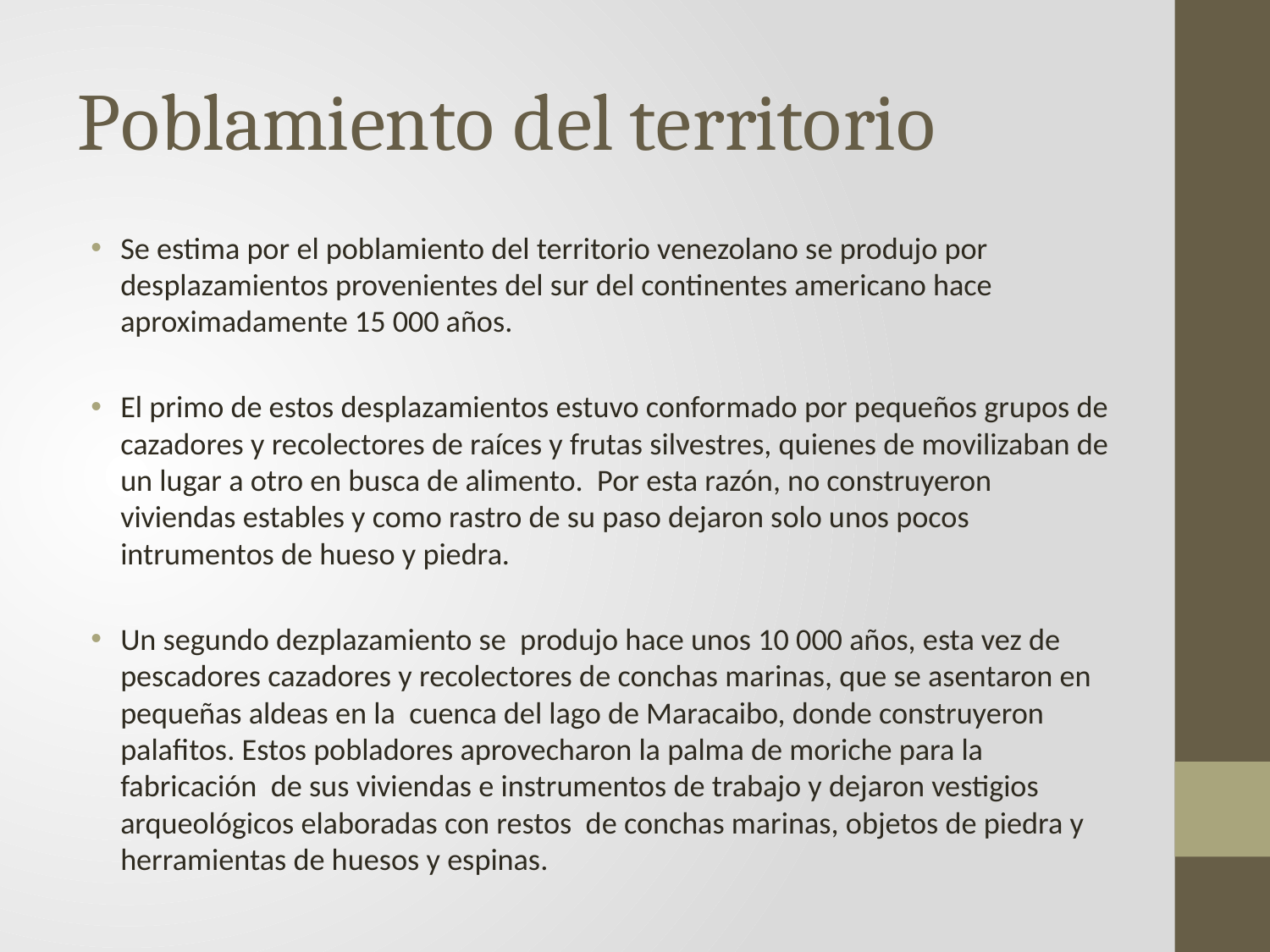

# Poblamiento del territorio
Se estima por el poblamiento del territorio venezolano se produjo por desplazamientos provenientes del sur del continentes americano hace aproximadamente 15 000 años.

El primo de estos desplazamientos estuvo conformado por pequeños grupos de cazadores y recolectores de raíces y frutas silvestres, quienes de movilizaban de un lugar a otro en busca de alimento.  Por esta razón, no construyeron viviendas estables y como rastro de su paso dejaron solo unos pocos intrumentos de hueso y piedra.

Un segundo dezplazamiento se  produjo hace unos 10 000 años, esta vez de pescadores cazadores y recolectores de conchas marinas, que se asentaron en pequeñas aldeas en la  cuenca del lago de Maracaibo, donde construyeron palafitos. Estos pobladores aprovecharon la palma de moriche para la fabricación  de sus viviendas e instrumentos de trabajo y dejaron vestigios arqueológicos elaboradas con restos  de conchas marinas, objetos de piedra y herramientas de huesos y espinas.